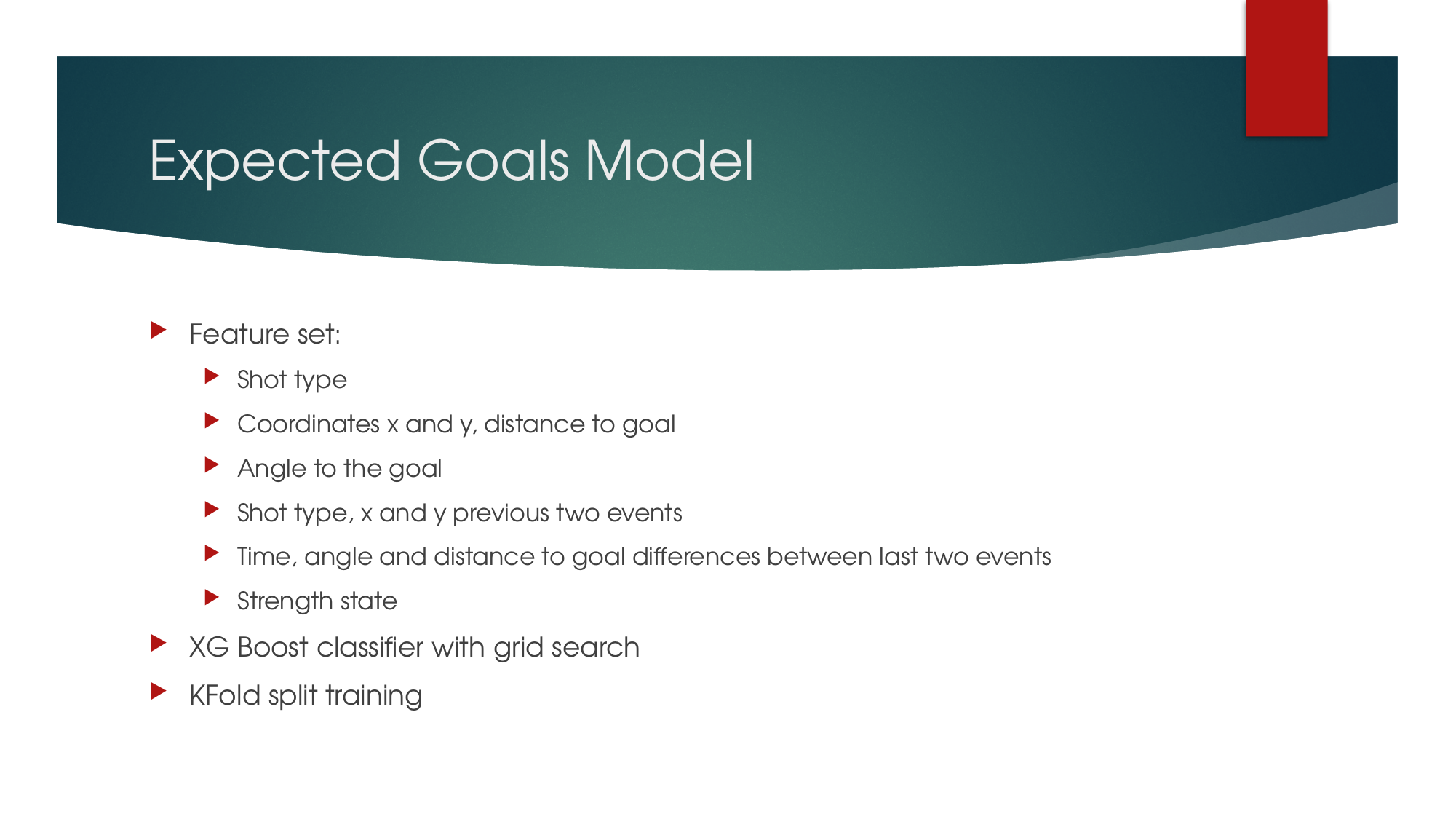

# Expected Goals Model
Feature set:
Shot type
Coordinates x and y, distance to goal
Angle to the goal
Shot type, x and y previous two events
Time, angle and distance to goal differences between last two events
Strength state
XG Boost classifier with grid search
KFold split training